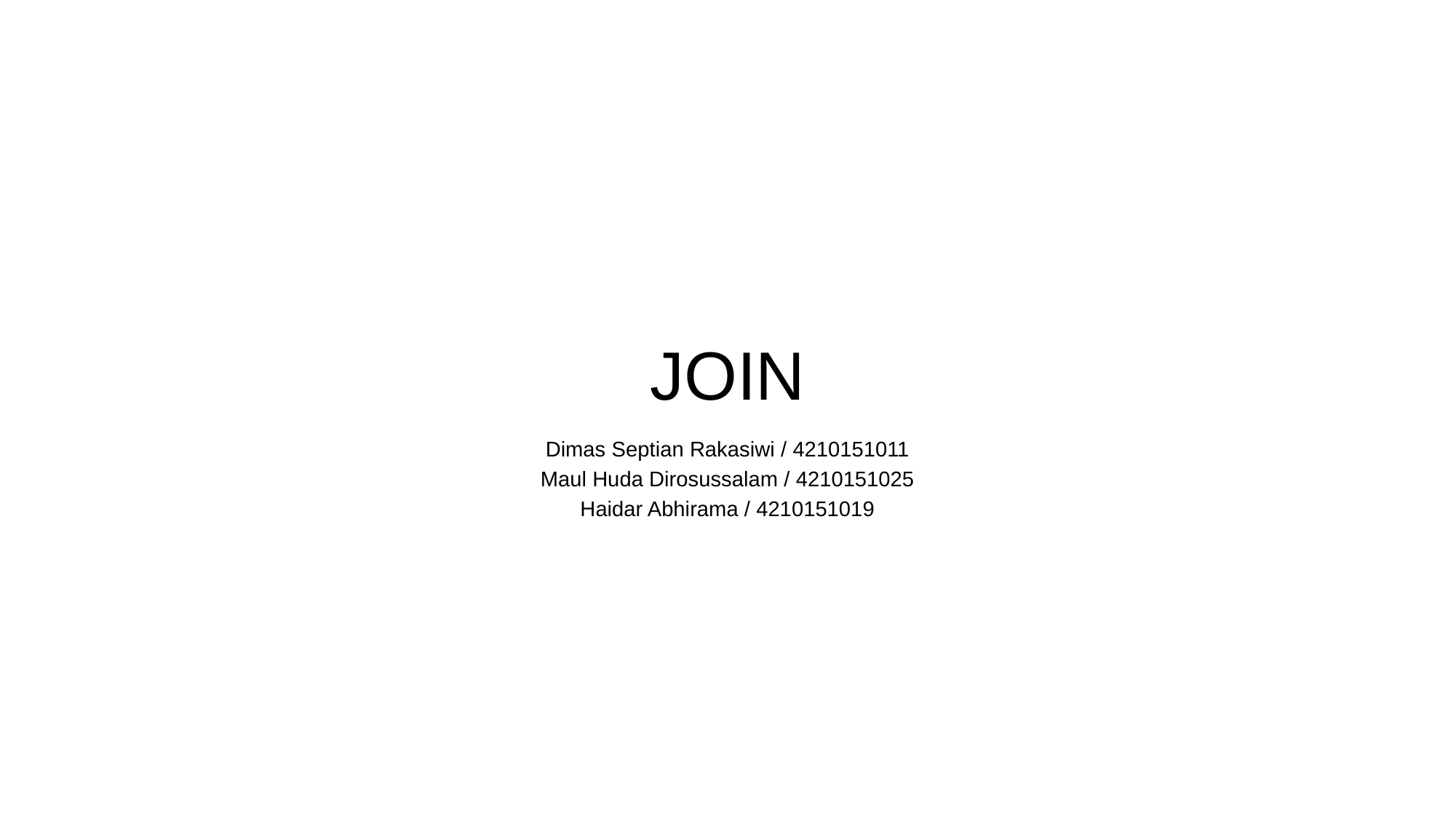

# JOIN
Dimas Septian Rakasiwi / 4210151011
Maul Huda Dirosussalam / 4210151025
Haidar Abhirama / 4210151019